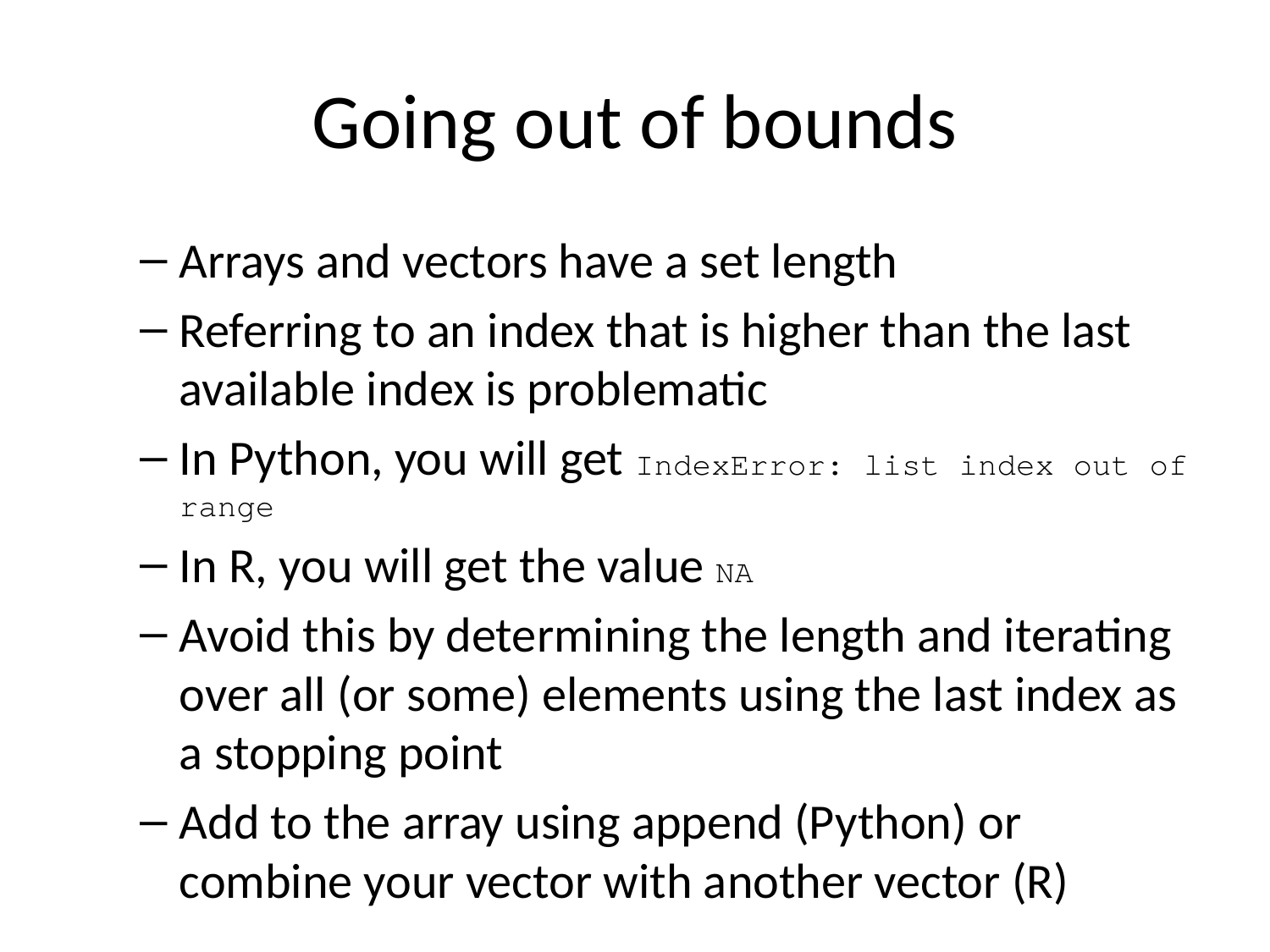

# Going out of bounds
Arrays and vectors have a set length
Referring to an index that is higher than the last available index is problematic
In Python, you will get IndexError: list index out of range
In R, you will get the value NA
Avoid this by determining the length and iterating over all (or some) elements using the last index as a stopping point
Add to the array using append (Python) or combine your vector with another vector (R)